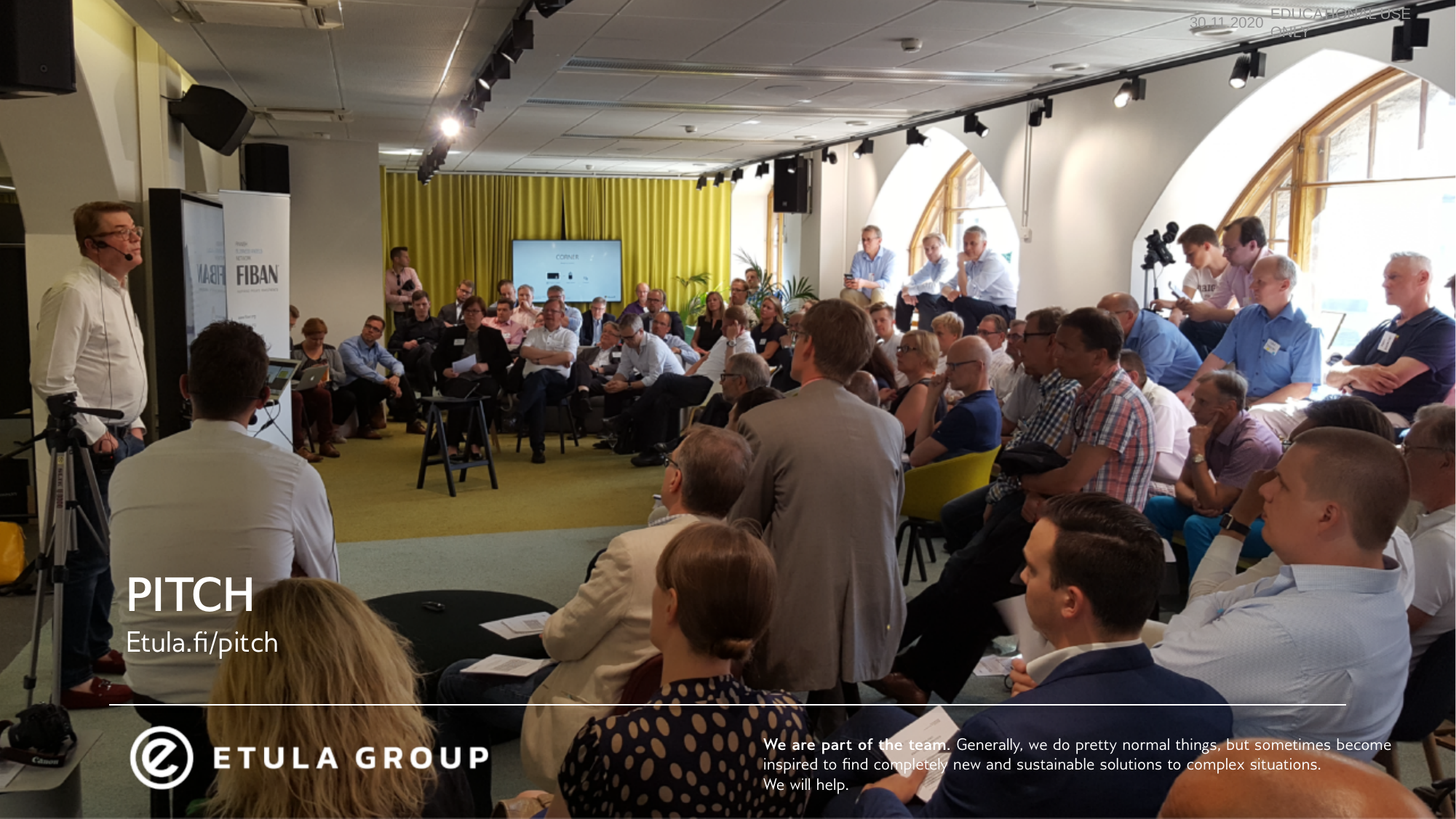

EDUCATIONAL USE ONLY
30.11.2020
# PITCH
Etula.fi/pitch